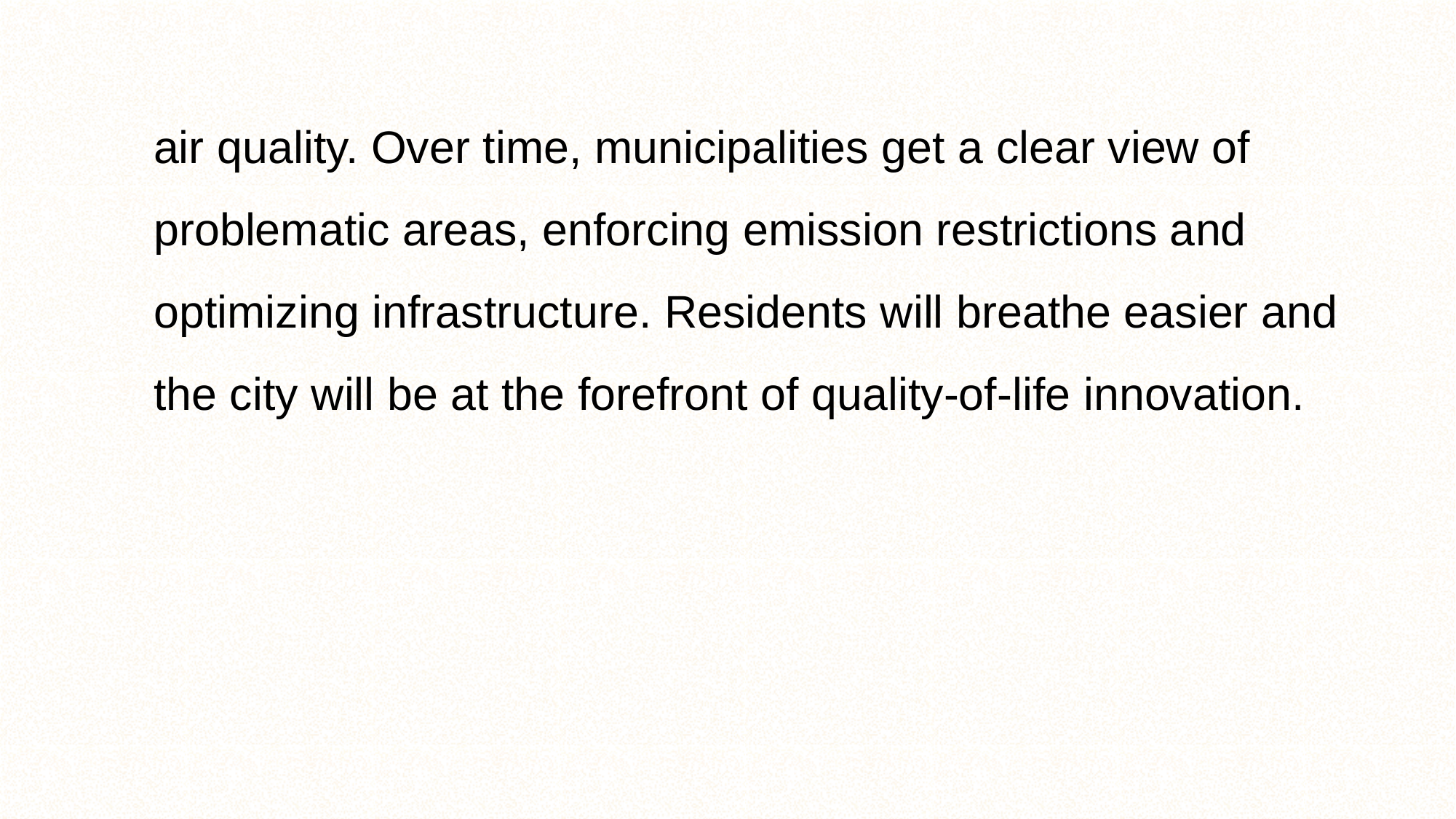

# air quality. Over time, municipalities get a clear view of problematic areas, enforcing emission restrictions and optimizing infrastructure. Residents will breathe easier and the city will be at the forefront of quality-of-life innovation.